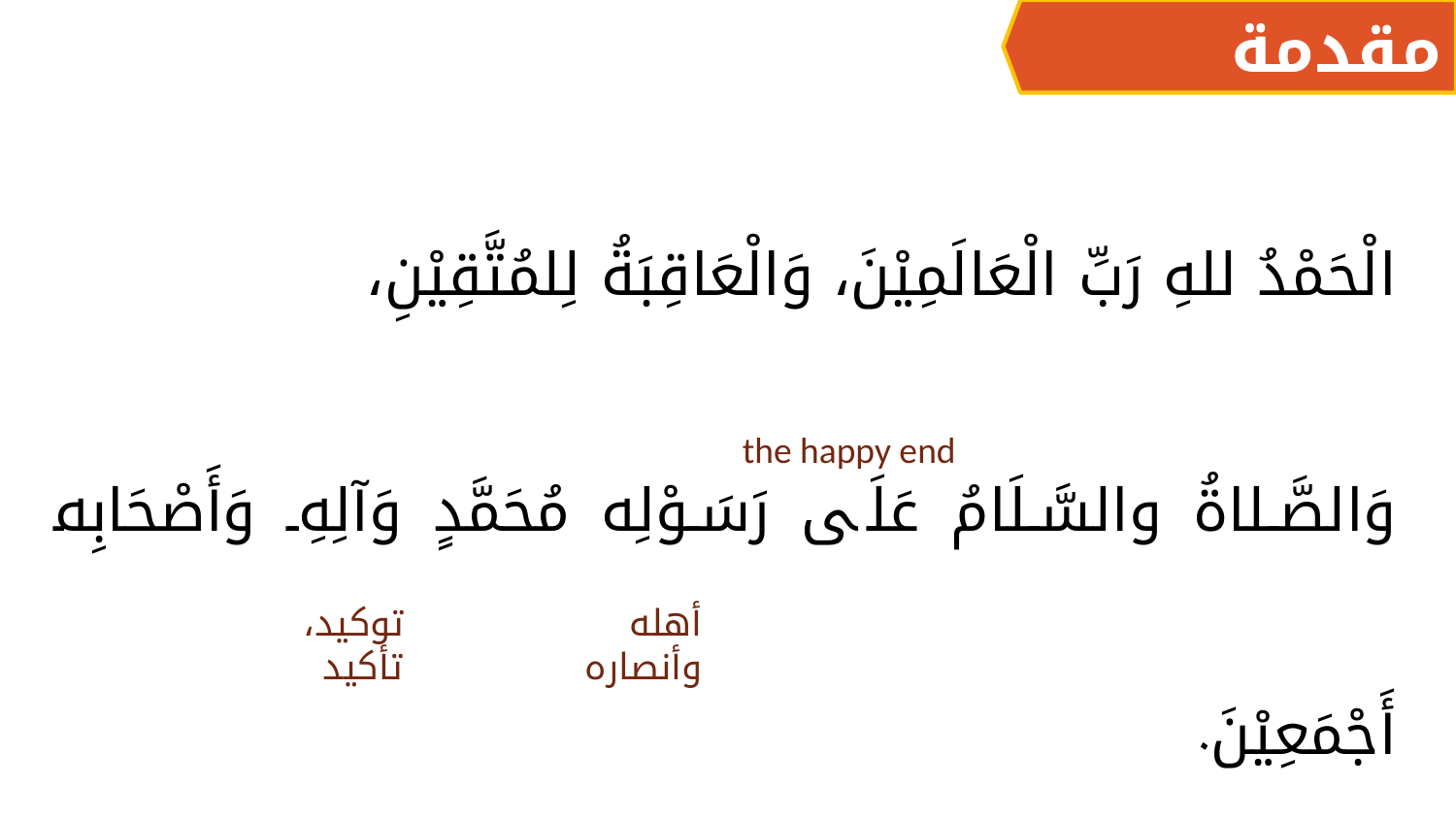

مقدمة
الْحَمْدُ للهِ رَبِّ الْعَالَمِيْنَ، وَالْعَاقِبَةُ لِلمُتَّقِيْنِ،
وَالصَّلاةُ والسَّلَامُ عَلَی رَسَوْلِه مُحَمَّدٍ وَآلِهِ وَأَصْحَابِه أَجْمَعِيْنَ.
the happy end
توكيد، تأكيد
أهله وأنصاره